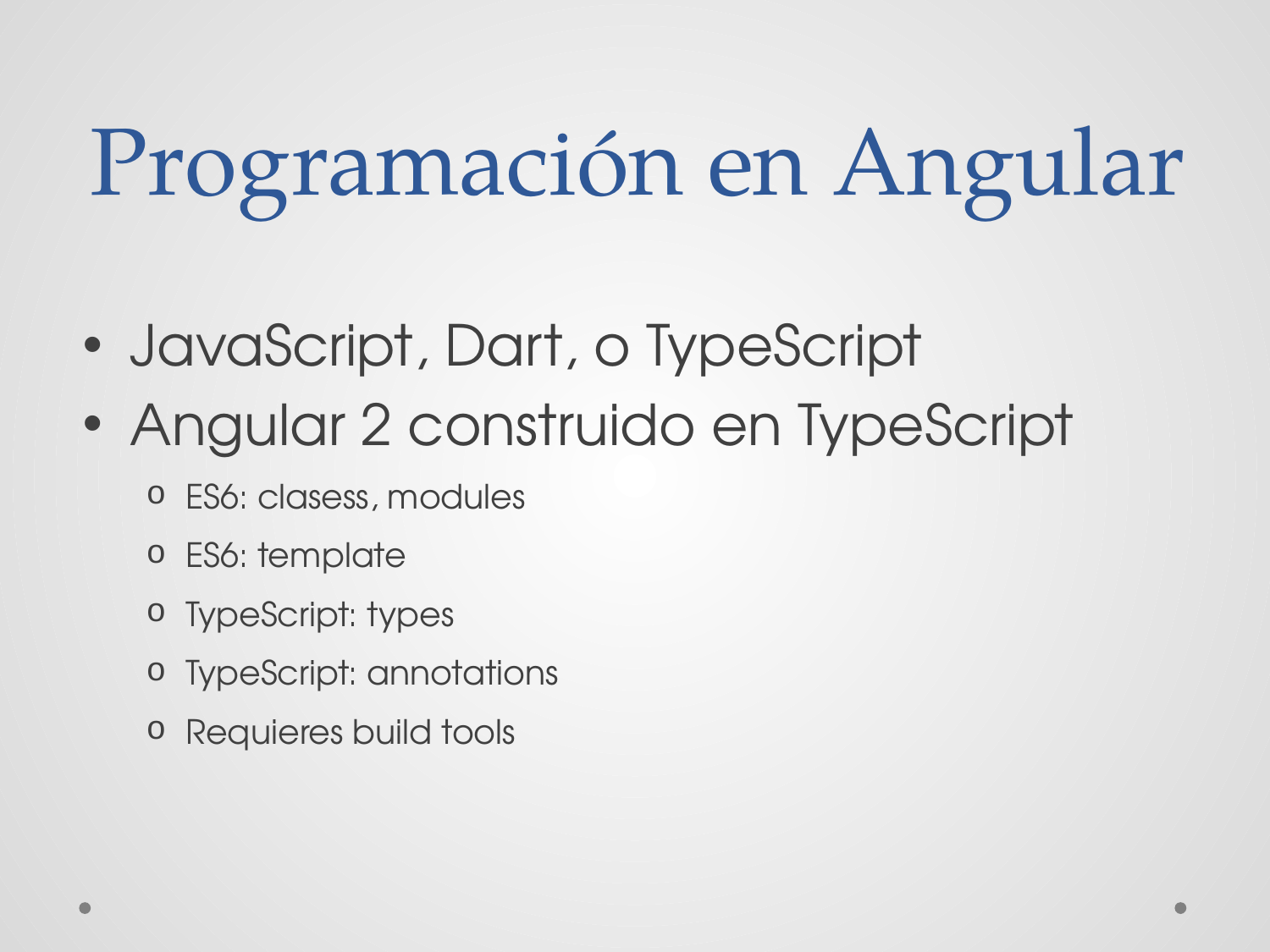

# Programación en Angular

JavaScript, Dart, o TypeScript
Angular 2 construido en TypeScript
ES6: clasess, modules
ES6: template
TypeScript: types
TypeScript: annotations
Requieres build tools